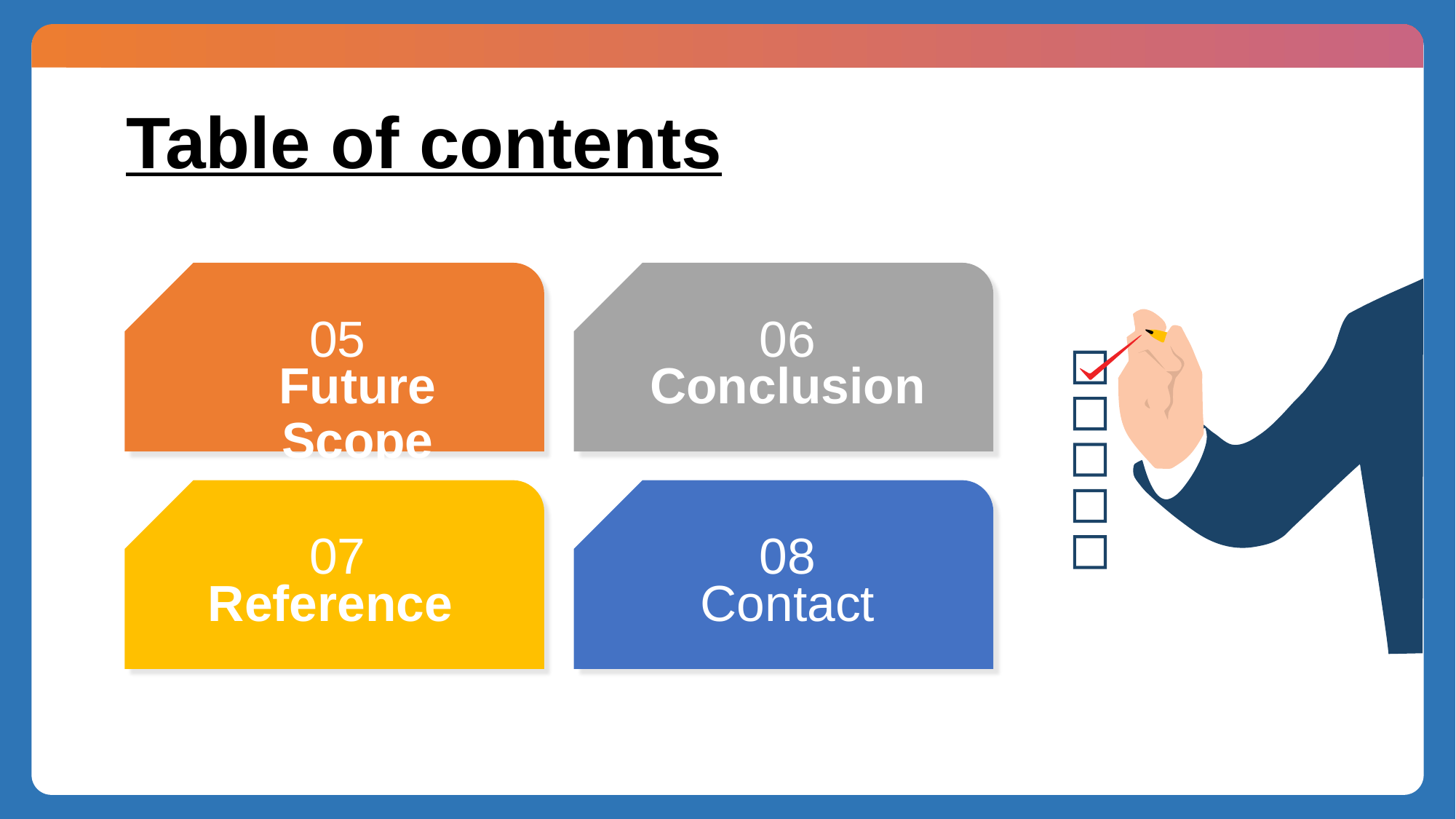

# Table of contents

05
06
Future Scope
Conclusion

07
08
Reference
Contact